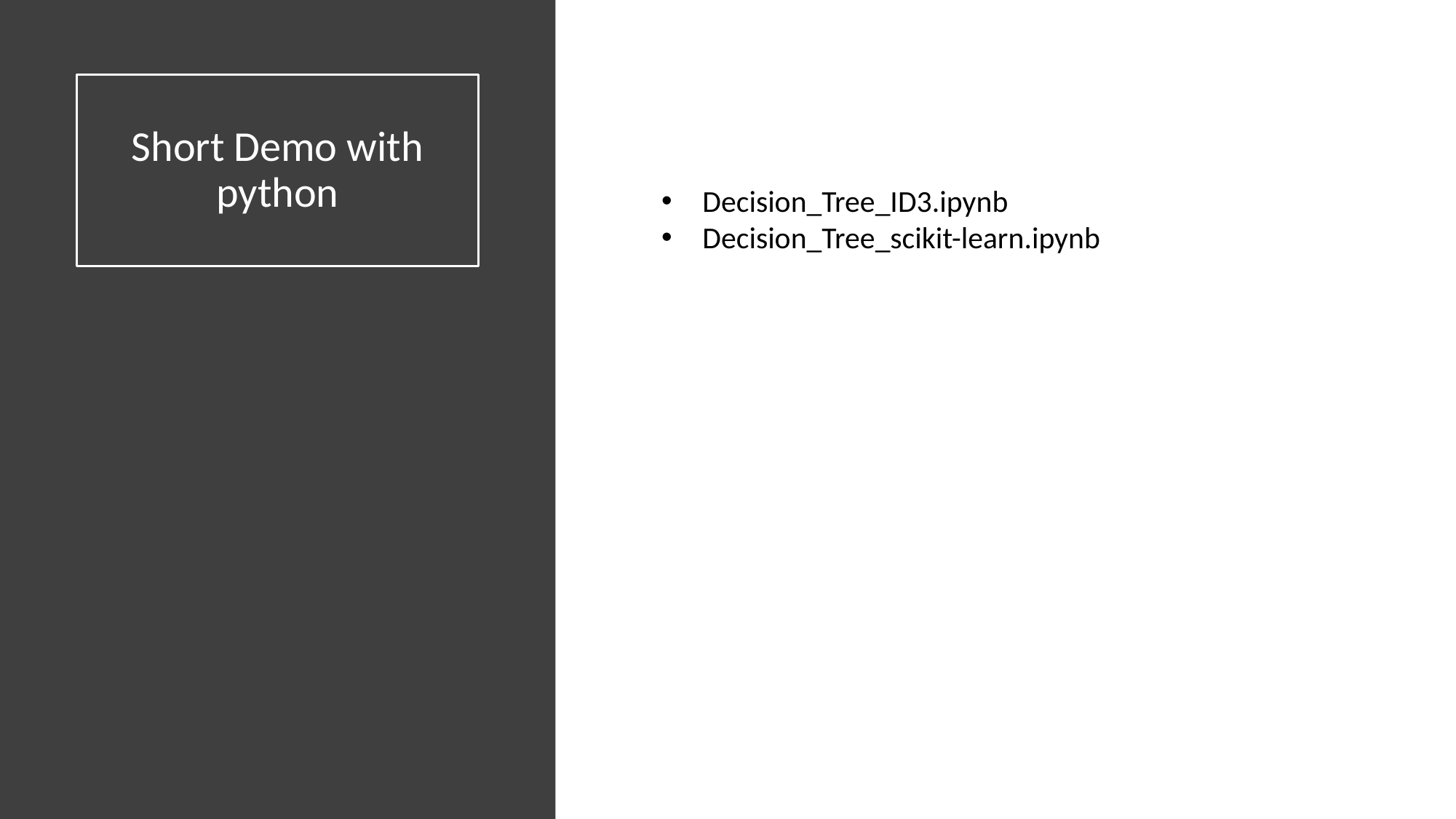

# Short Demo with python
Decision_Tree_ID3.ipynb
Decision_Tree_scikit-learn.ipynb